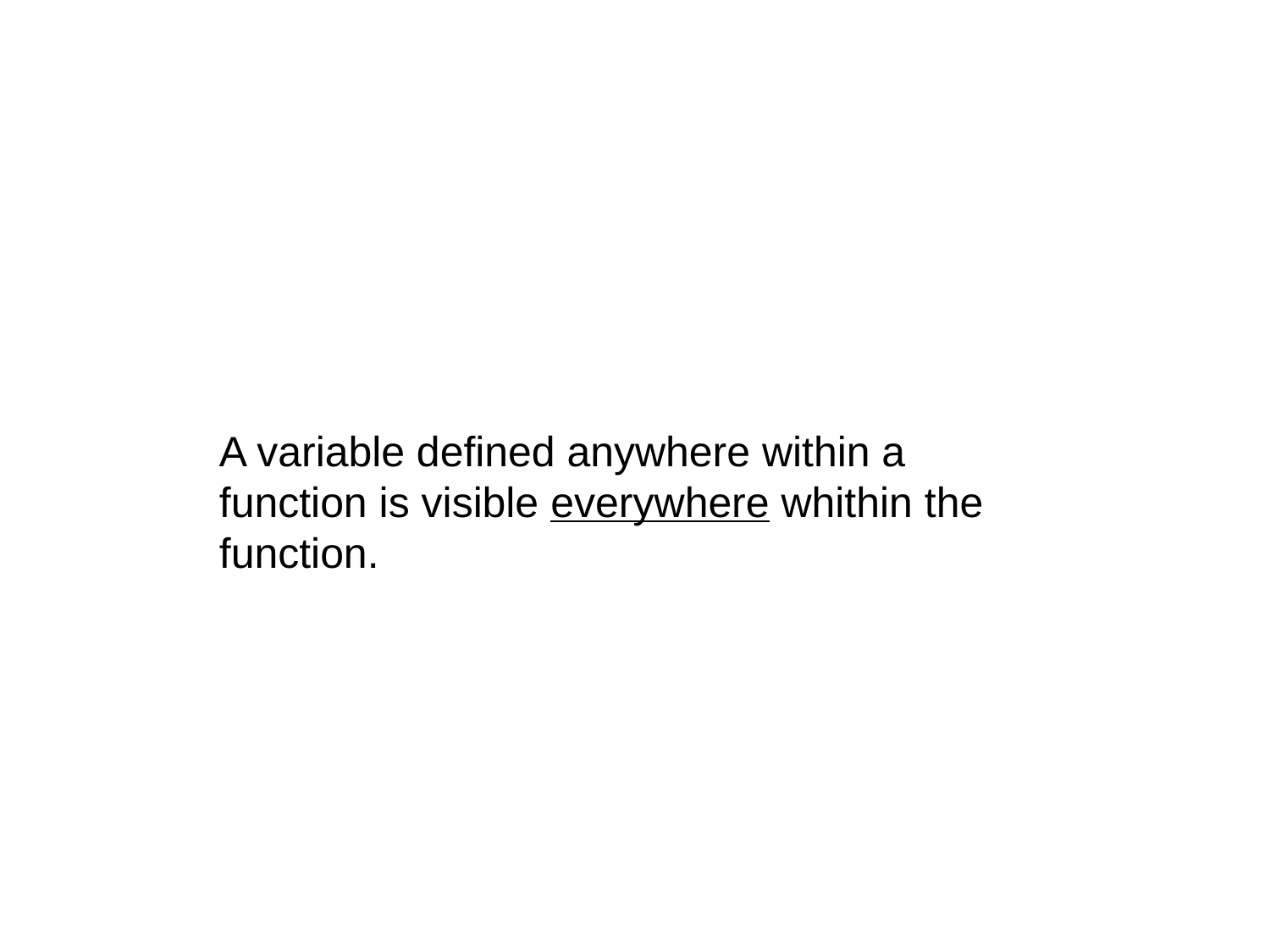

A variable defined anywhere within a function is visible everywhere whithin the function.